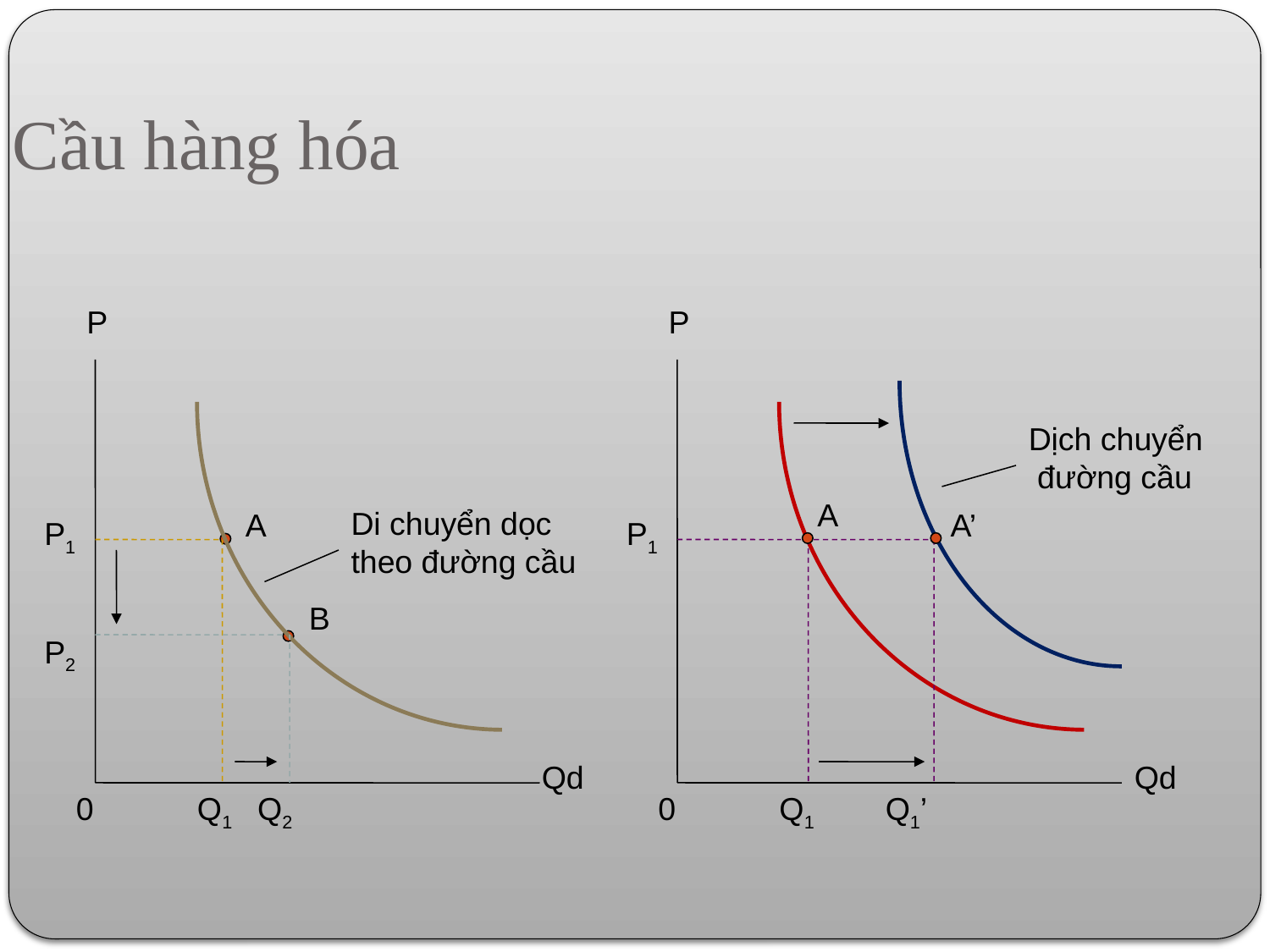

Cầu hàng hóa
P
P

Dịch chuyển  đường cầu

A
Di chuyển dọc theo đường cầu
A
A’
P1

P2
P1

B

Qd
Qd

0         Q1     Q2
0         Q1              Q1’